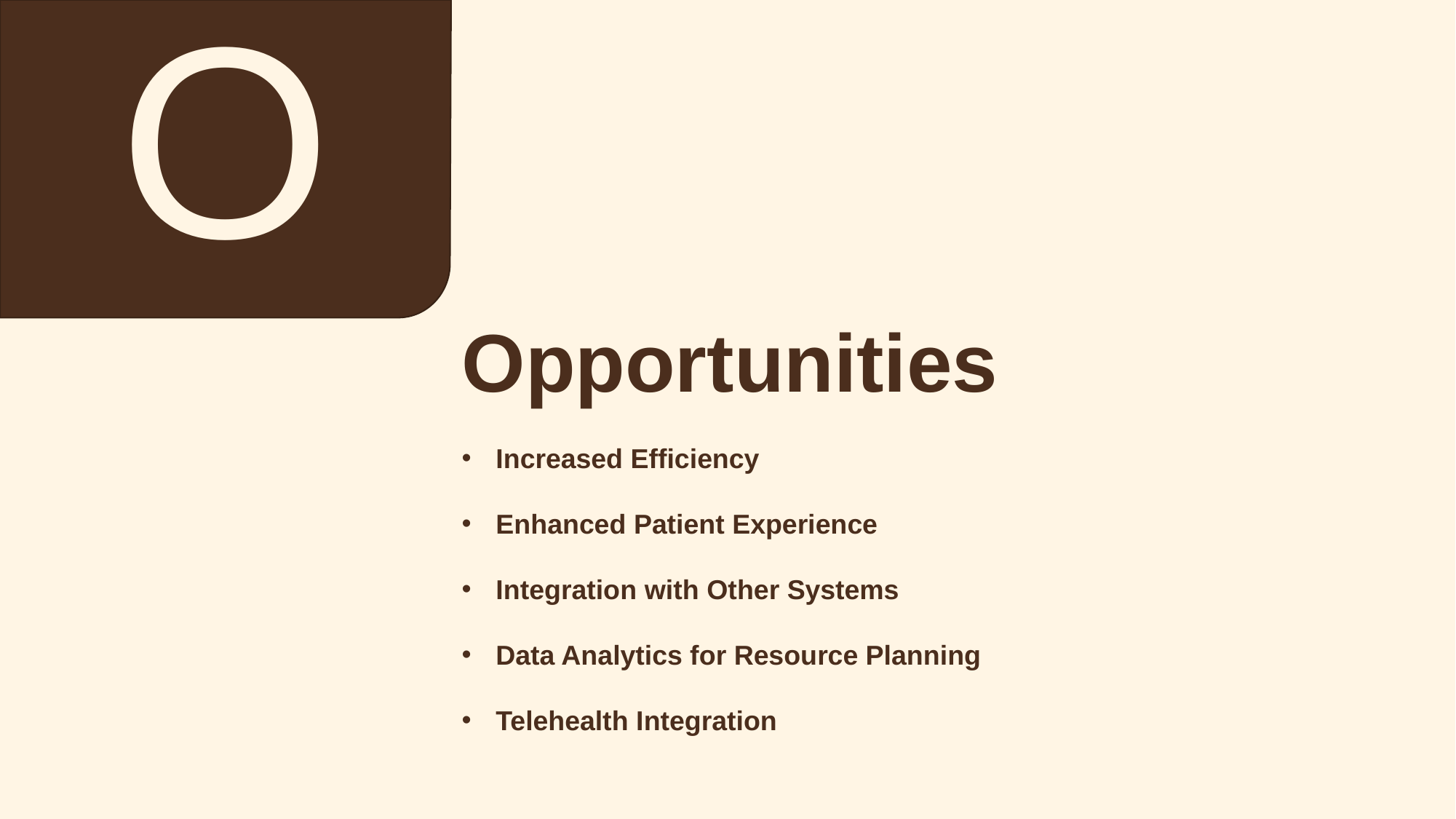

O
Opportunities

Increased Efficiency

Enhanced Patient Experience

Integration with Other Systems

Data Analytics for Resource Planning

Telehealth Integration